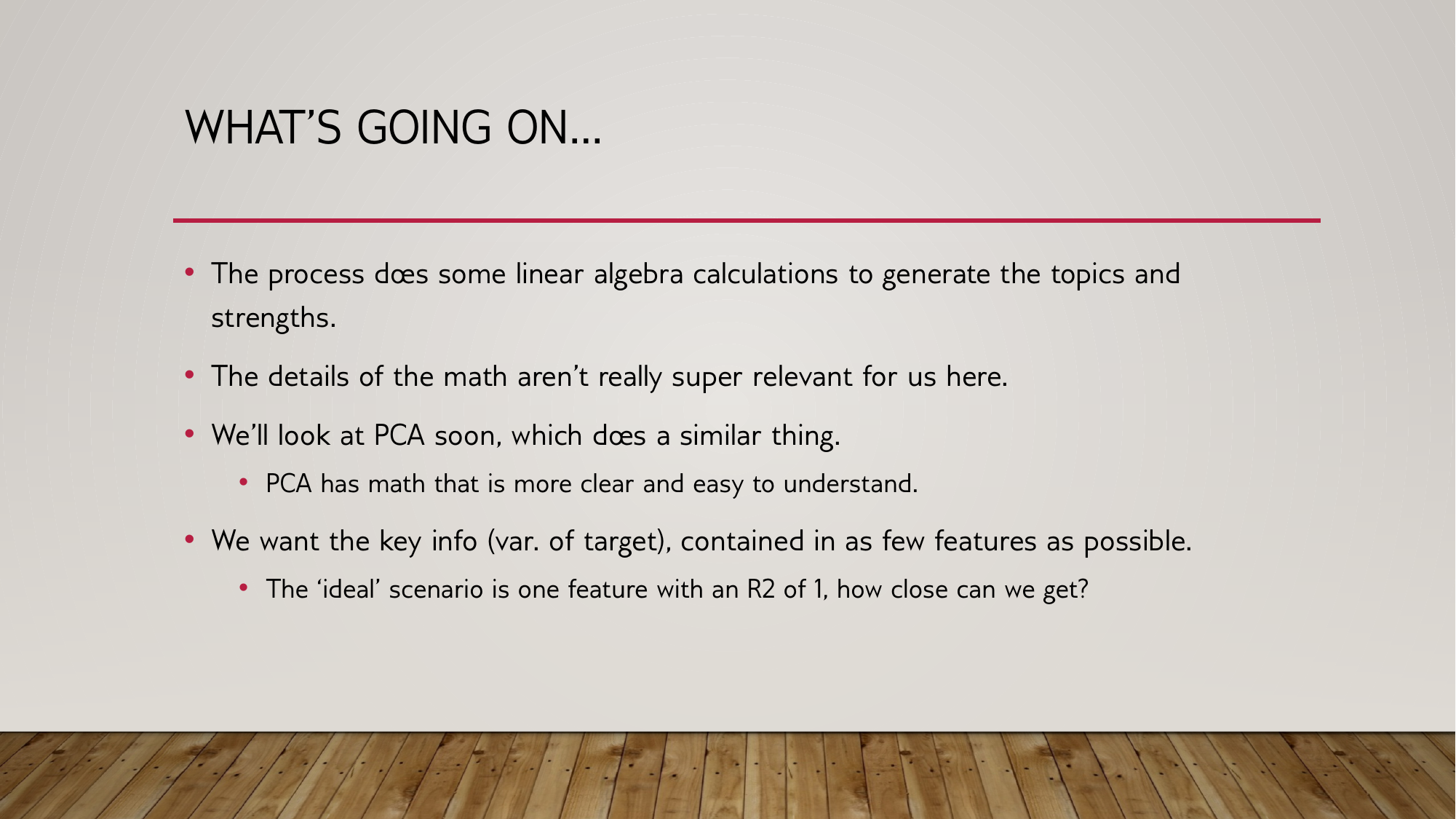

# What’s Going on…
The process does some linear algebra calculations to generate the topics and strengths.
The details of the math aren’t really super relevant for us here.
We’ll look at PCA soon, which does a similar thing.
PCA has math that is more clear and easy to understand.
We want the key info (var. of target), contained in as few features as possible.
The ‘ideal’ scenario is one feature with an R2 of 1, how close can we get?